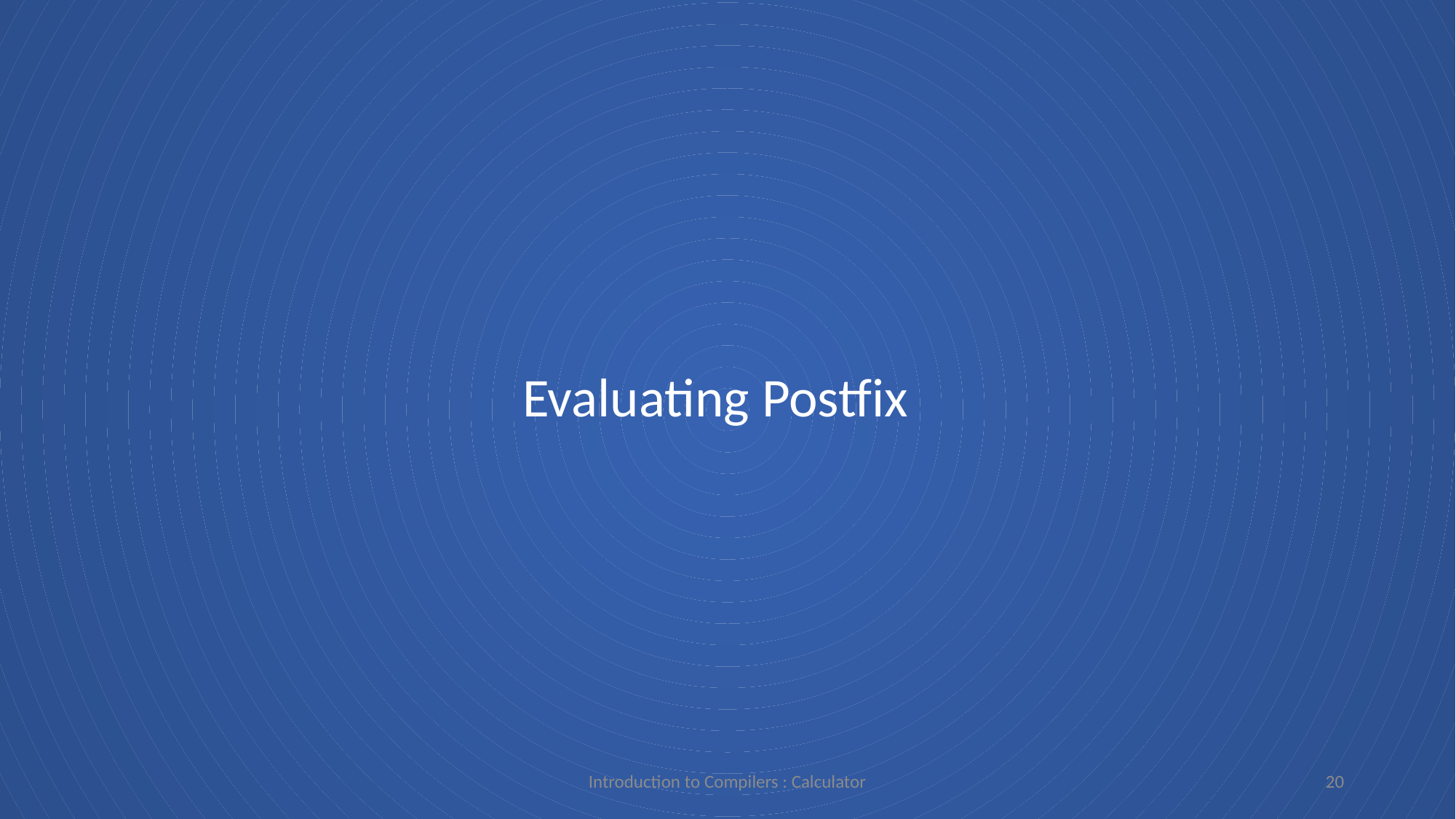

Evaluating Postfix
Introduction to Compilers : Calculator
20